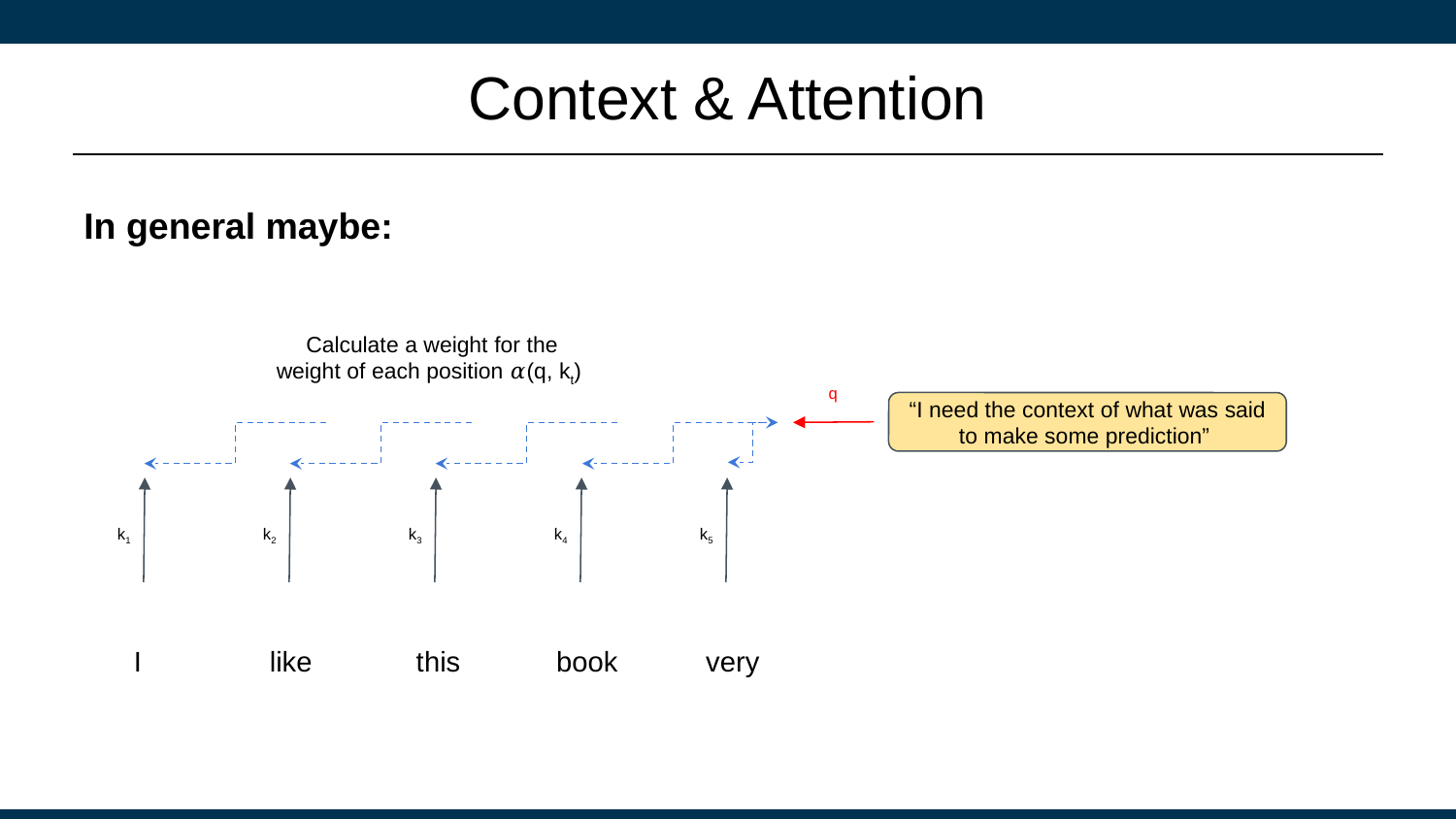

# Context & Attention
In general maybe:

Calculate a weight for the weight of each position 𝛼(q, kt)
q
“I need the context of what was said to make some prediction”
k1
k2
k3
k4
k5
    I                like             this            book           very